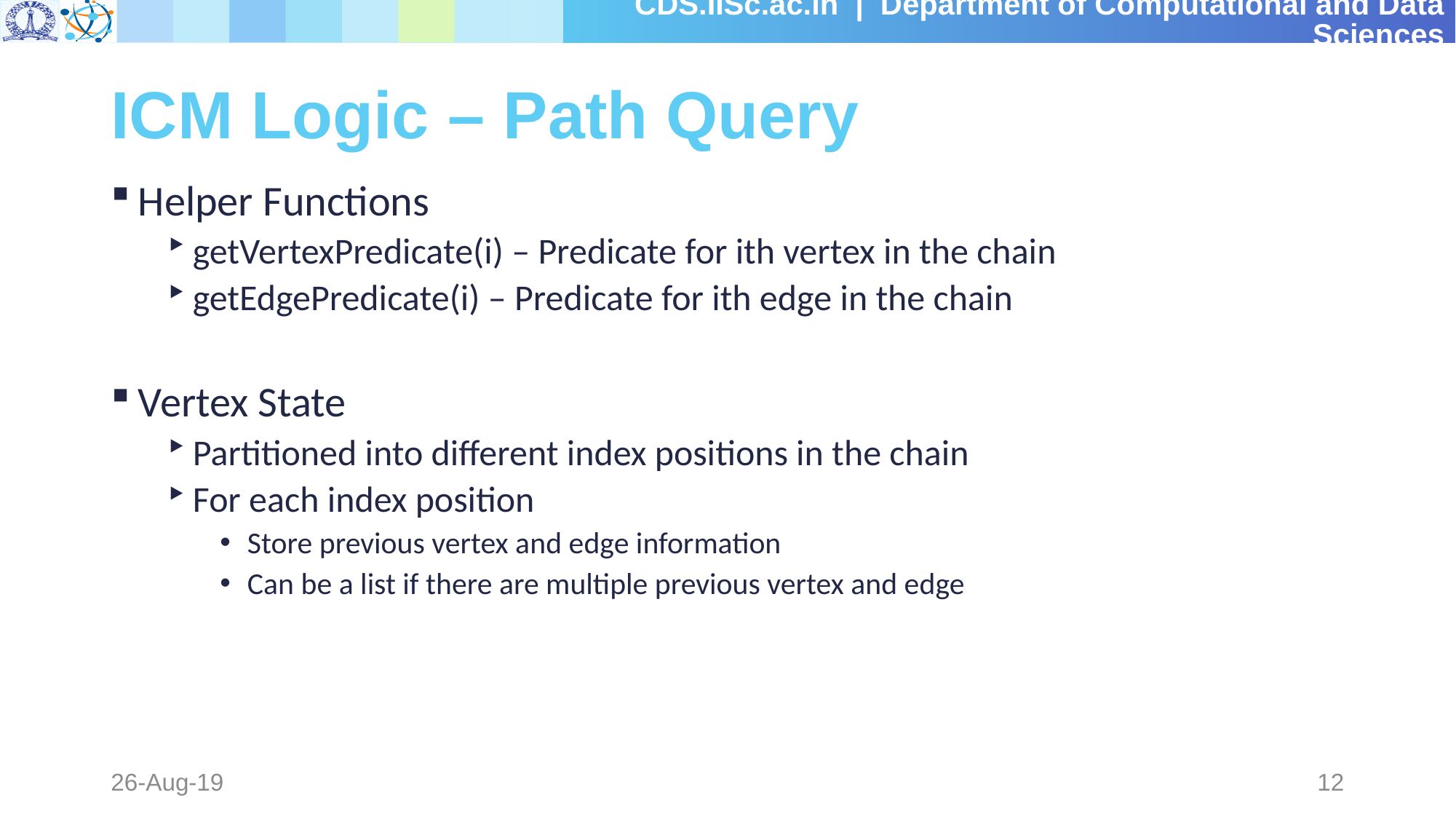

# ICM Logic – Path Query
Helper Functions
getVertexPredicate(i) – Predicate for ith vertex in the chain
getEdgePredicate(i) – Predicate for ith edge in the chain

Vertex State
Partitioned into different index positions in the chain
For each index position
Store previous vertex and edge information
Can be a list if there are multiple previous vertex and edge

26-Aug-19

12